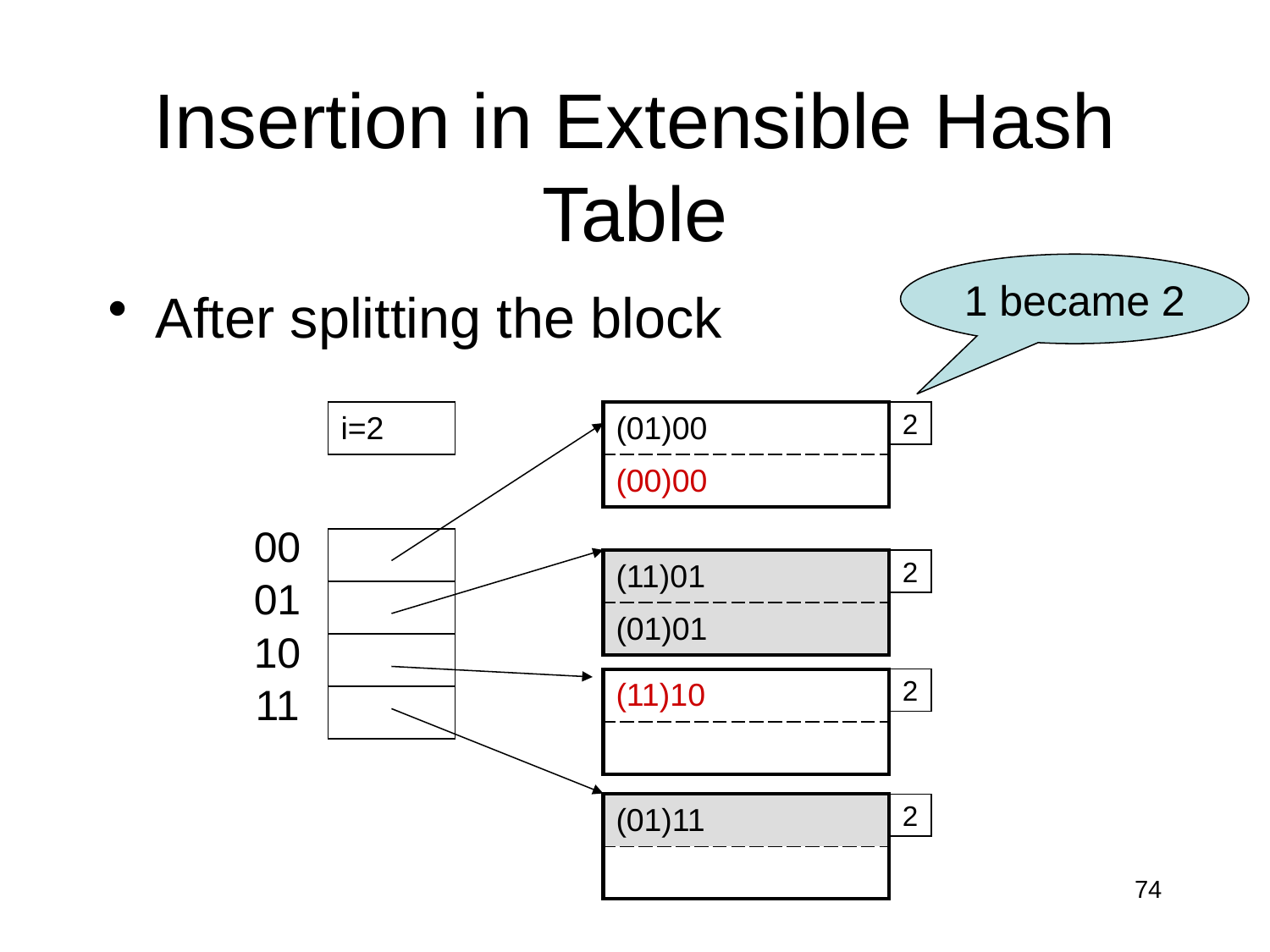

# Insertion in Extensible Hash Table
1 became 2
After splitting the block

| i=2 |
| --- |
| (01)00 |
| --- |
| (00)00 |
2

00
|  |
| --- |
|  |
|  |
|  |

| (11)01 |
| --- |
| (01)01 |
2
01
10

| (11)10 |
| --- |
|  |
2
11

| (01)11 |
| --- |
|  |
2
74